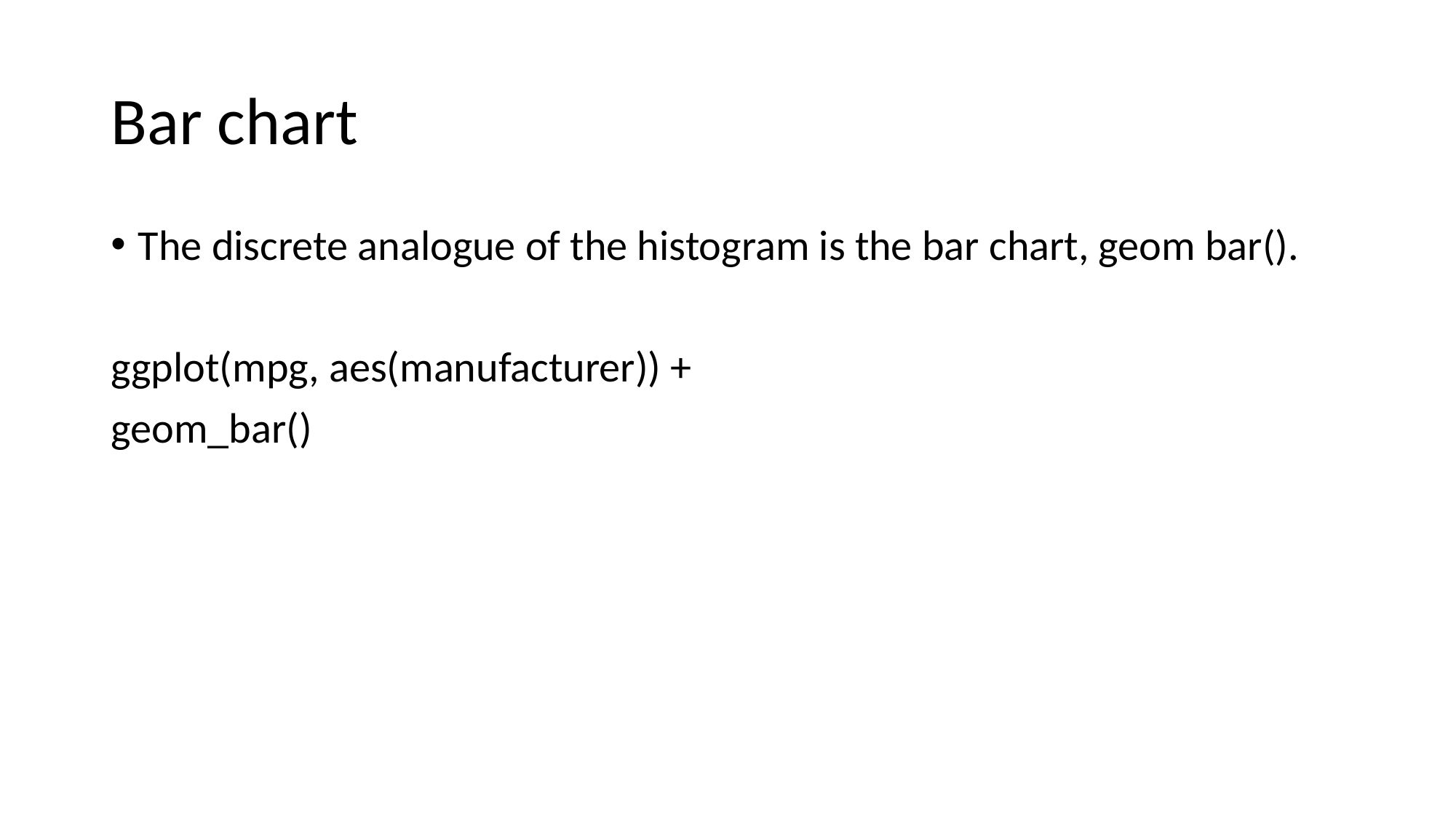

# Bar chart
The discrete analogue of the histogram is the bar chart, geom bar().

ggplot(mpg, aes(manufacturer)) +
geom_bar()